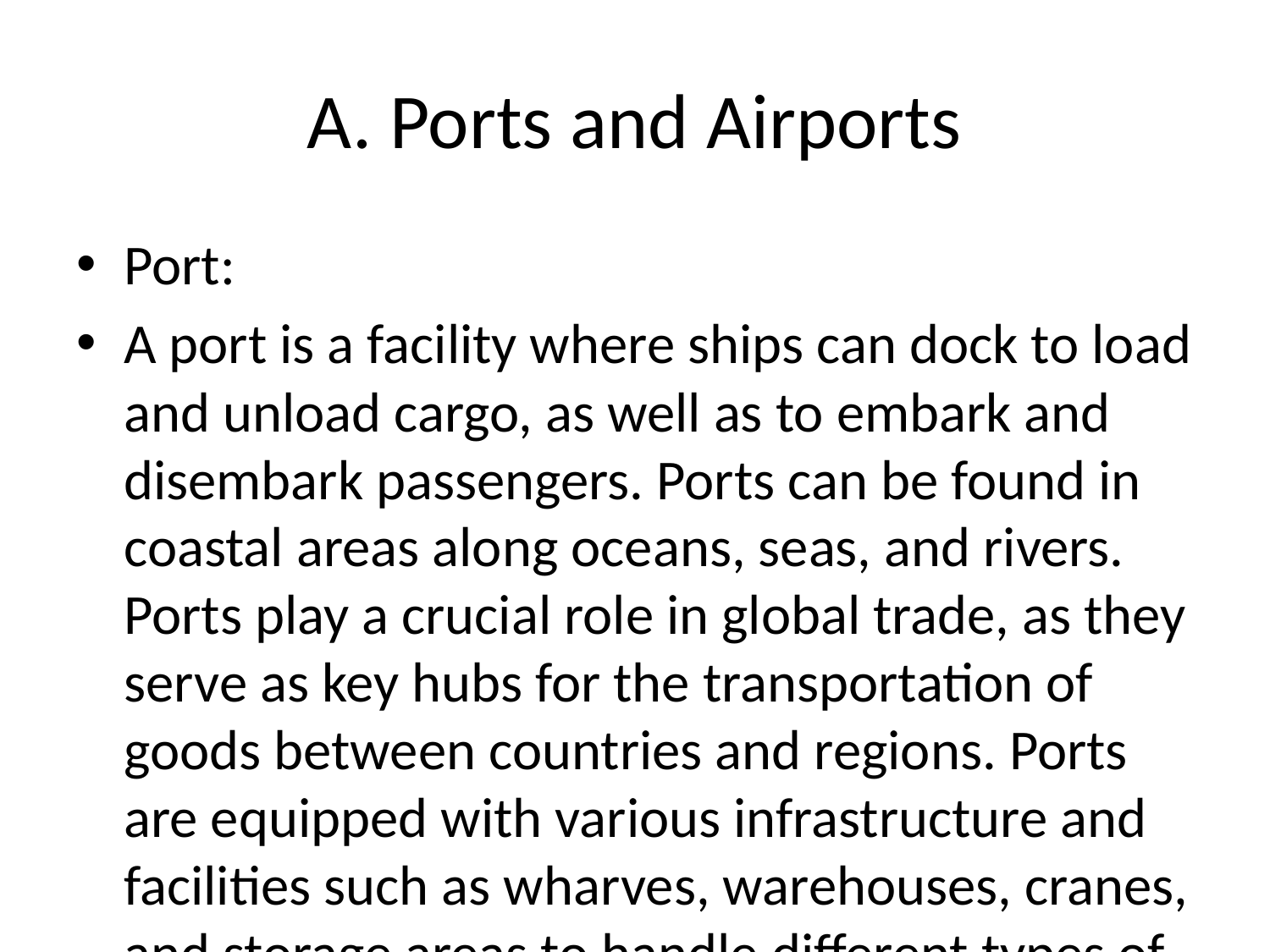

# A. Ports and Airports
Port:
A port is a facility where ships can dock to load and unload cargo, as well as to embark and disembark passengers. Ports can be found in coastal areas along oceans, seas, and rivers. Ports play a crucial role in global trade, as they serve as key hubs for the transportation of goods between countries and regions. Ports are equipped with various infrastructure and facilities such as wharves, warehouses, cranes, and storage areas to handle different types of cargo efficiently.

There are different types of ports, including:
1. Cargo Ports: These ports are primarily used for the shipment and receipt of goods and materials.
2. Passenger Ports: These ports cater to cruise ships and ferries, serving as entry and exit points for travelers.
3. Fishing Ports: These ports are where fishing vessels dock to unload their catch and refuel.
4. Naval Ports: These are ports used by naval forces for docking naval ships, submarines, and other military vessels.

Airports:
An airport is a facility where aircraft take off, land, and are serviced. Airports are essential for air travel, enabling passengers and cargo to be transported quickly and efficiently across long distances. Airports are equipped with runways, terminals, hangars, control towers, and other infrastructure to support aviation operations.

Types of airports include:
1. Commercial Airports: These airports serve scheduled passenger airlines and may also handle cargo operations.
2. General Aviation Airports: These airports cater to private and non-scheduled air travel, including private jets, recreational flying, and flight training.
3. Military Airports: These airports are used by military aircraft for training, operations, and logistical purposes.
4. Heliports: These are facilities specifically designed for helicopters to take off and land.

Airports also provide various services such as passenger check-in, baggage handling, security screening, customs, immigration, and air traffic control. Modern airports are complex facilities that require sophisticated infrastructure and technology to ensure the safe and efficient operation of air travel.